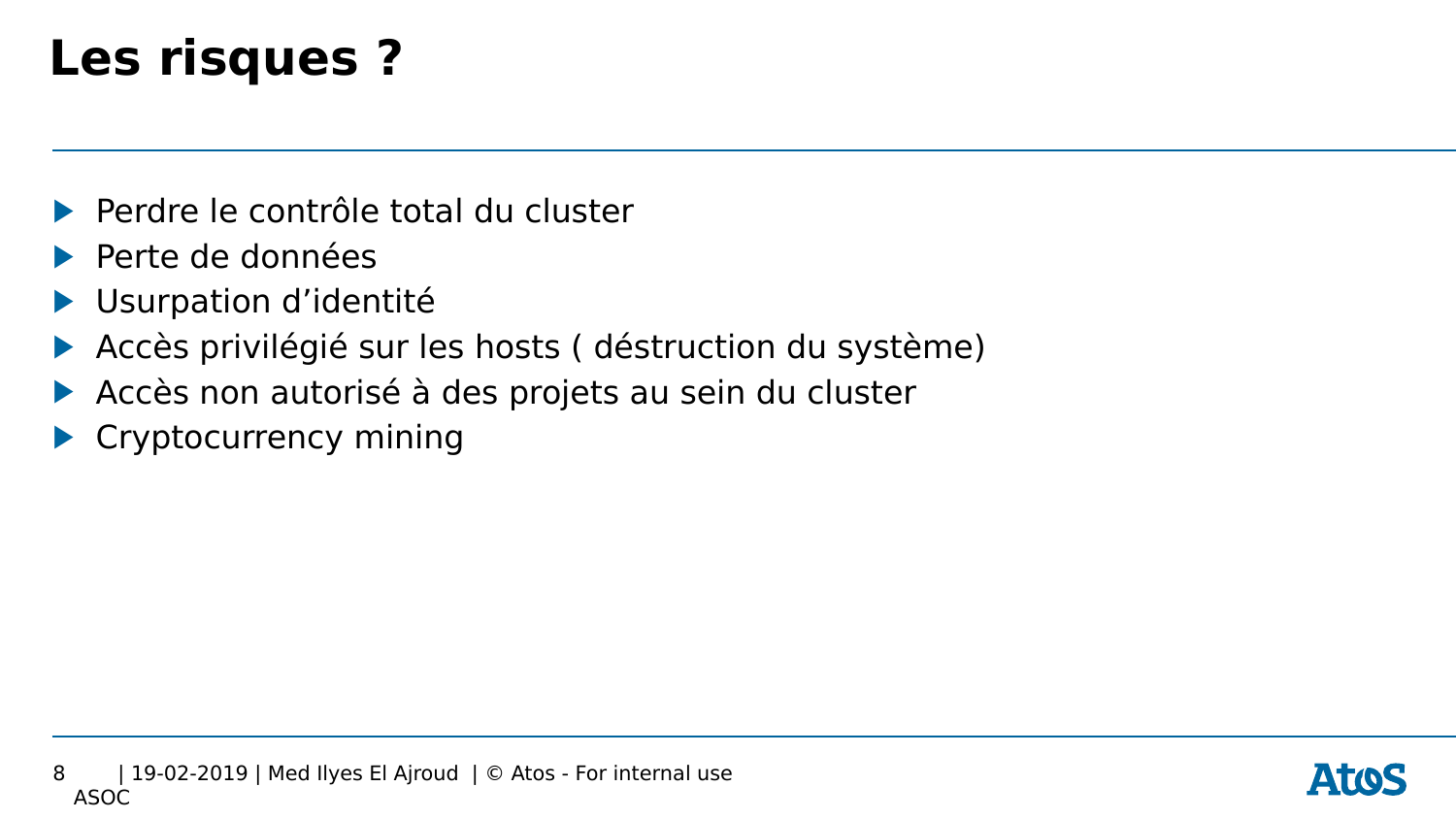

# Les risques ?
Perdre le contrôle total du cluster
Perte de données
Usurpation d’identité
Accès privilégié sur les hosts ( déstruction du système)
Accès non autorisé à des projets au sein du cluster
Cryptocurrency mining

8